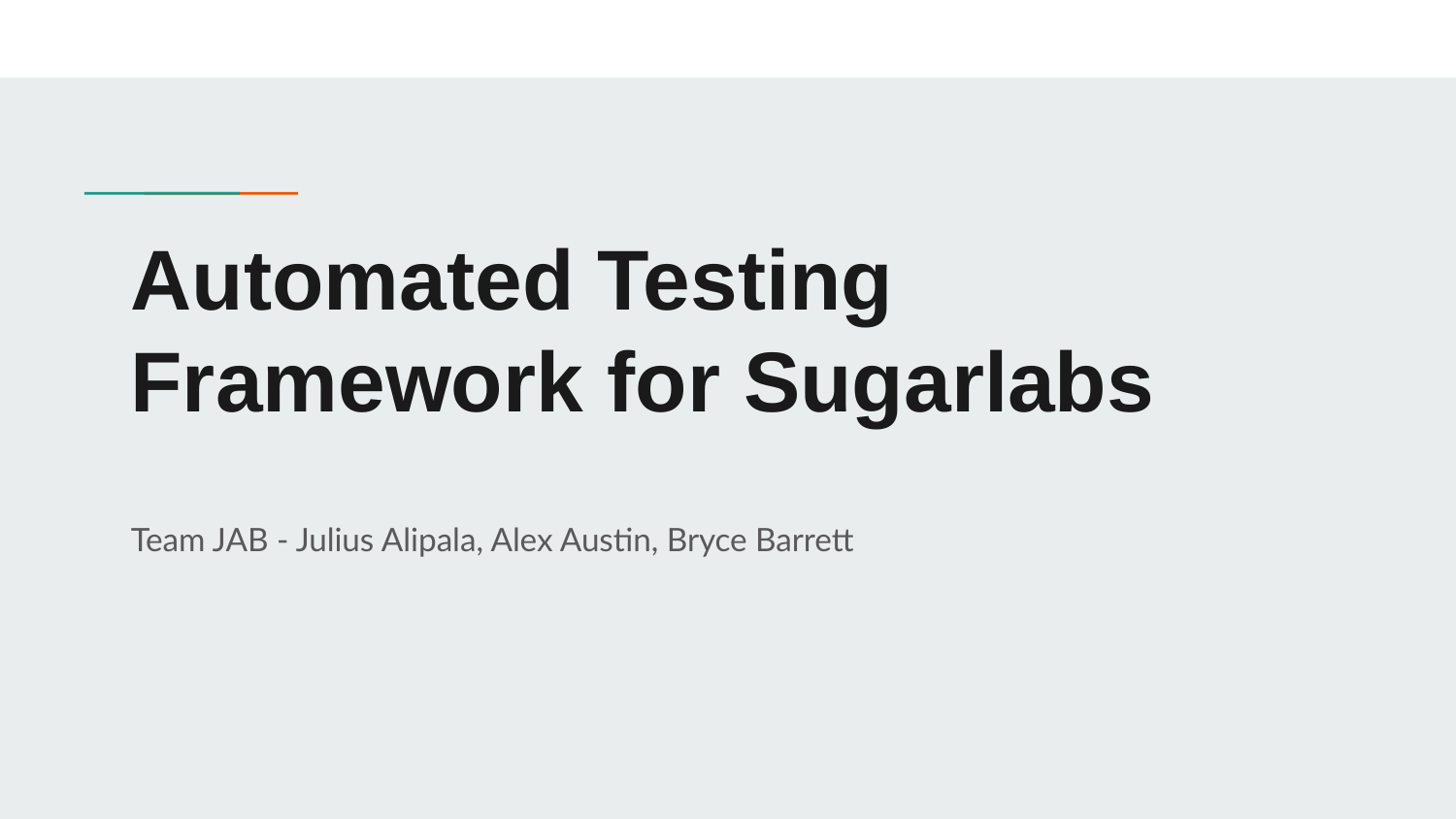

# Automated Testing Framework for Sugarlabs
Team JAB - Julius Alipala, Alex Austin, Bryce Barrett